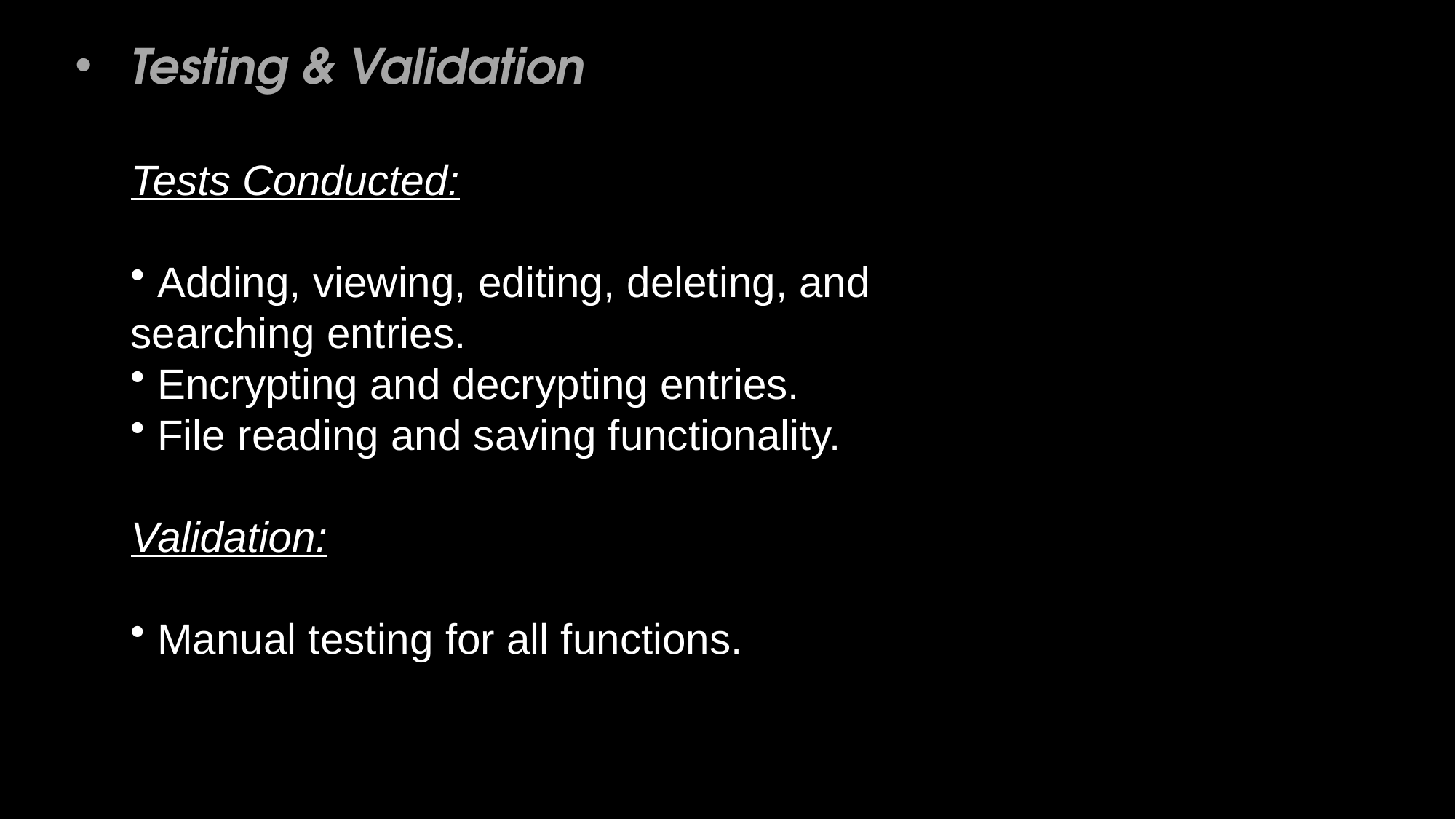

Testing & Validation
Tests Conducted:

 Adding, viewing, editing, deleting, and        searching entries.
 Encrypting and decrypting entries.
 File reading and saving functionality.

Validation:

 Manual testing for all functions.